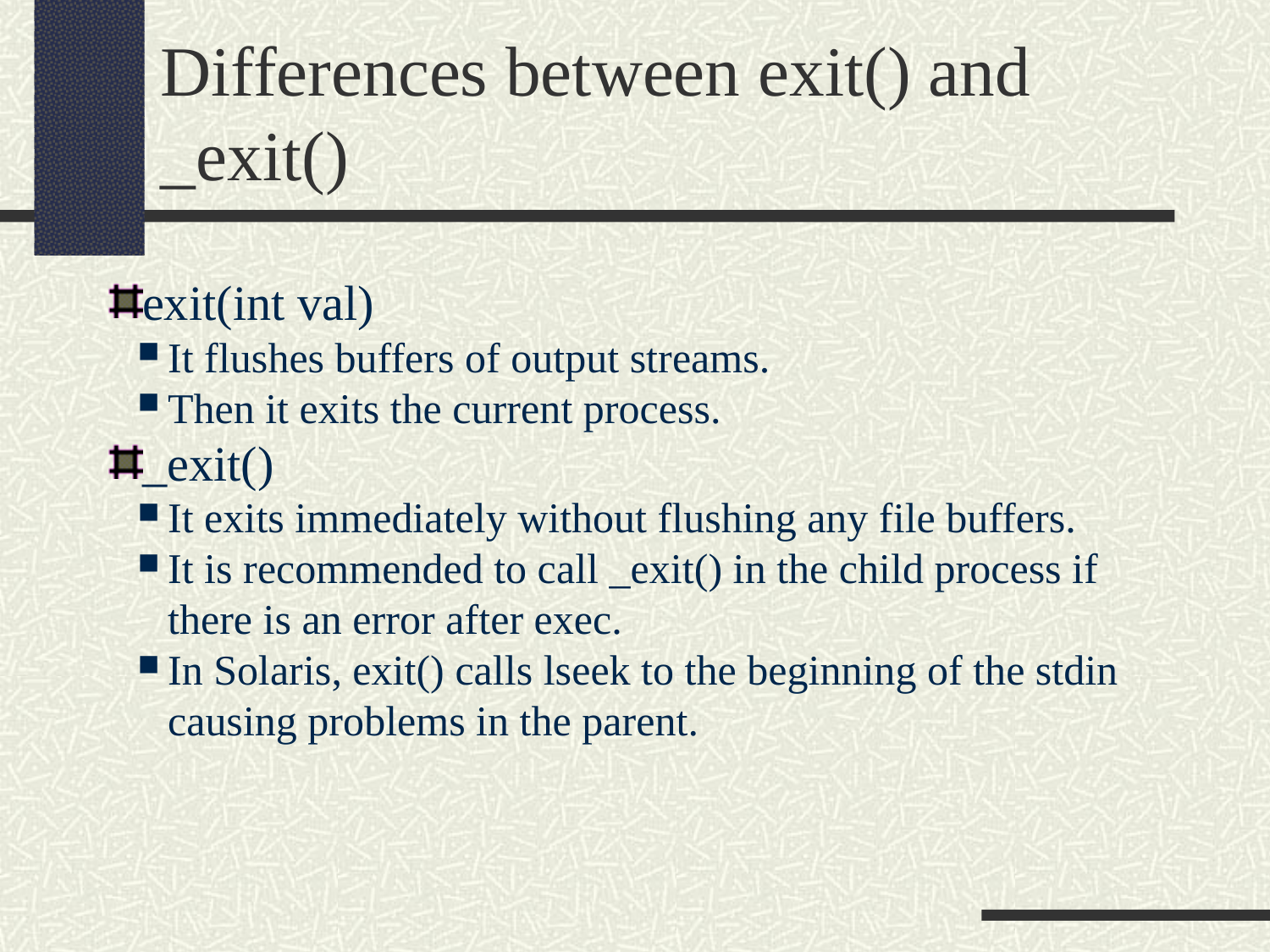

Differences between exit() and _exit()
exit(int val)
It flushes buffers of output streams.
Then it exits the current process.
_exit()
It exits immediately without flushing any file buffers.
It is recommended to call _exit() in the child process if there is an error after exec.
In Solaris, exit() calls lseek to the beginning of the stdin causing problems in the parent.